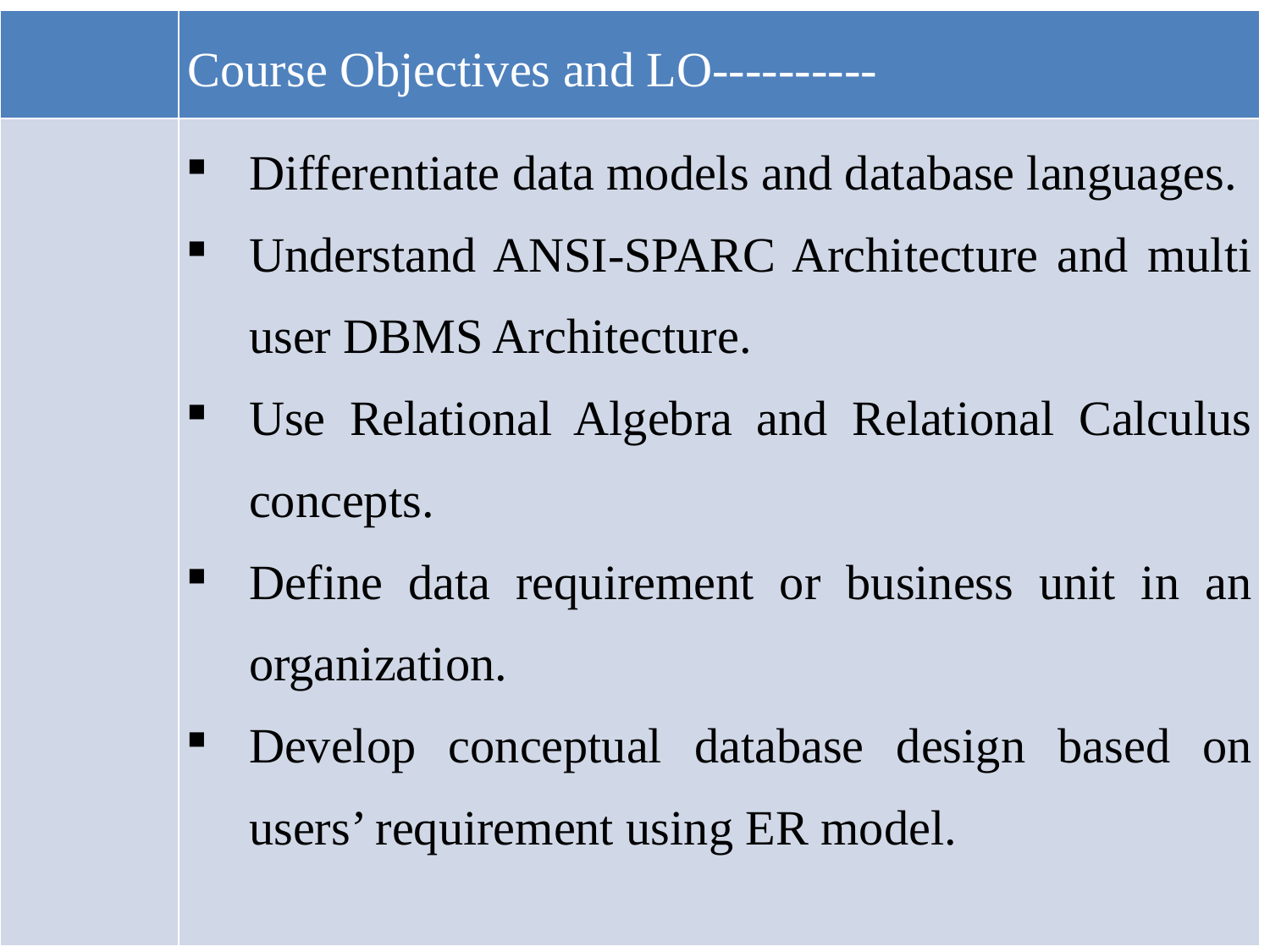

|  | Course Objectives and LO---------- |
| --- | --- |
|  | Differentiate data models and database languages. Understand ANSI-SPARC Architecture and multi user DBMS Architecture. Use Relational Algebra and Relational Calculus concepts. Define data requirement or business unit in an organization. Develop conceptual database design based on users’ requirement using ER model. |
3